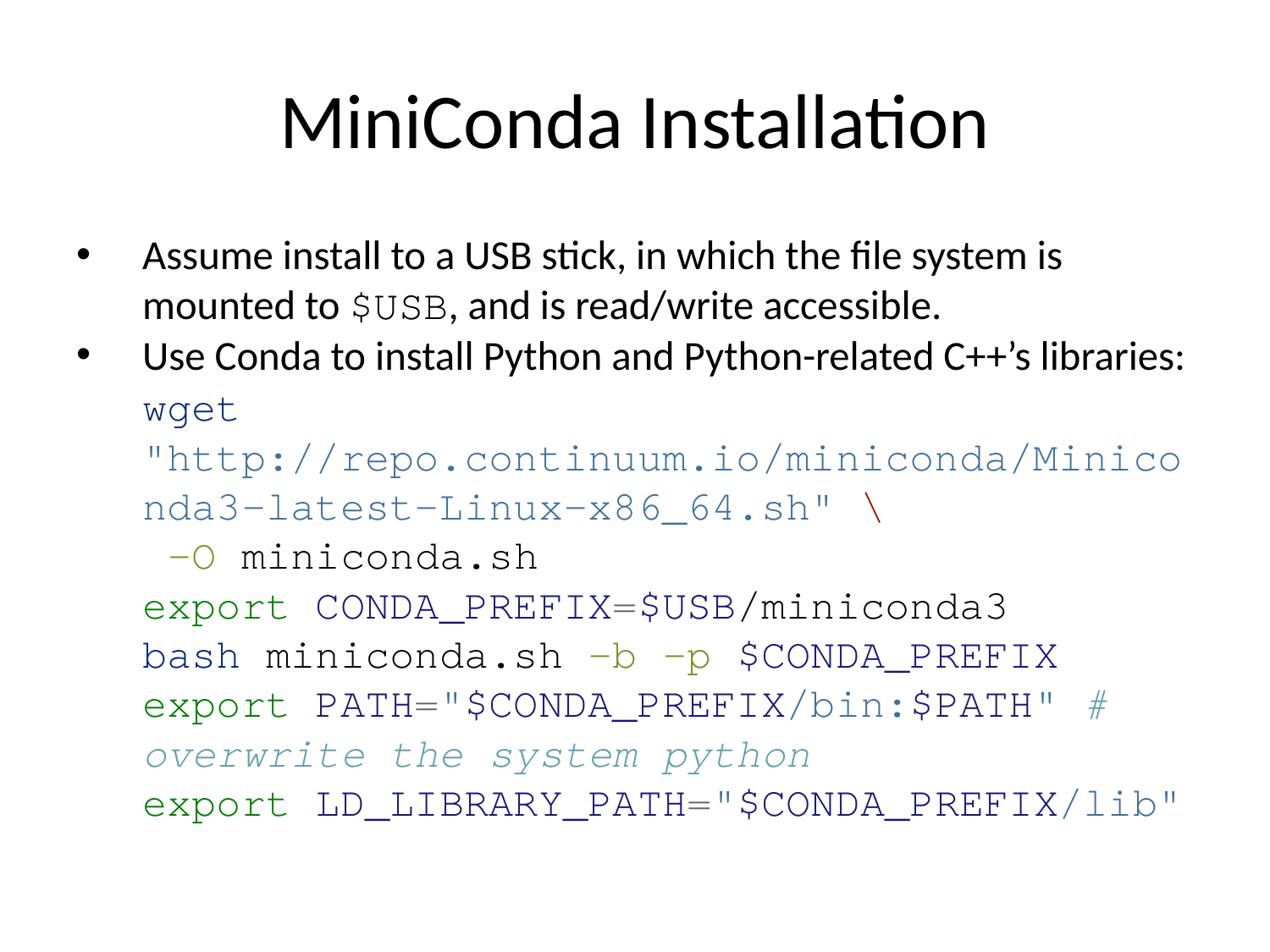

# MiniConda Installation
Assume install to a USB stick, in which the file system is mounted to $USB, and is read/write accessible.
Use Conda to install Python and Python-related C++’s libraries:
wget "http://repo.continuum.io/miniconda/Miniconda3-latest-Linux-x86_64.sh" \
 -O miniconda.sh
export CONDA_PREFIX=$USB/miniconda3
bash miniconda.sh -b -p $CONDA_PREFIX
export PATH="$CONDA_PREFIX/bin:$PATH" # overwrite the system python
export LD_LIBRARY_PATH="$CONDA_PREFIX/lib"